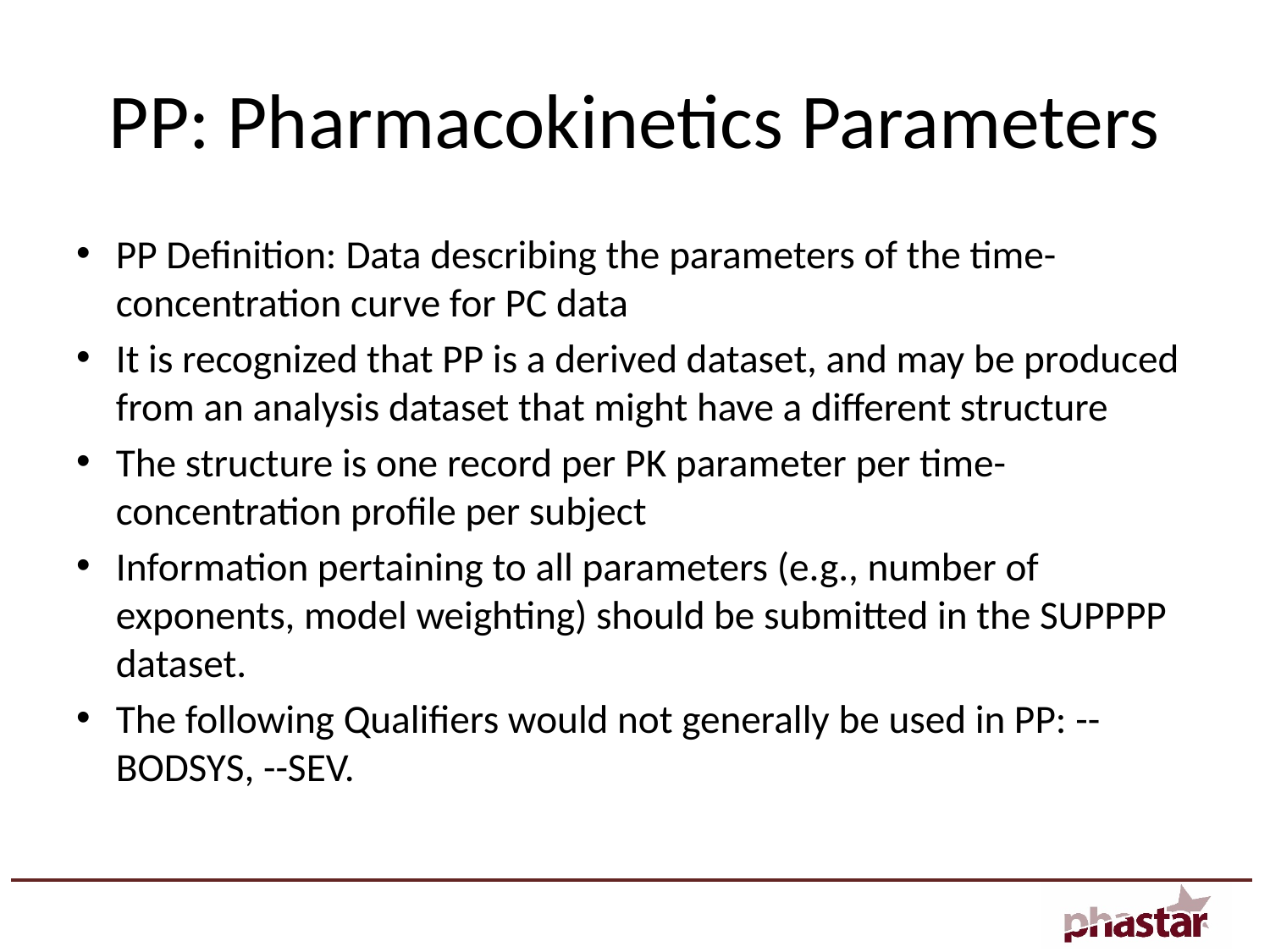

# PP: Pharmacokinetics Parameters
PP Definition: Data describing the parameters of the time-concentration curve for PC data
It is recognized that PP is a derived dataset, and may be produced from an analysis dataset that might have a different structure
The structure is one record per PK parameter per time-concentration profile per subject
Information pertaining to all parameters (e.g., number of exponents, model weighting) should be submitted in the SUPPPP dataset.
The following Qualifiers would not generally be used in PP: --BODSYS, --SEV.